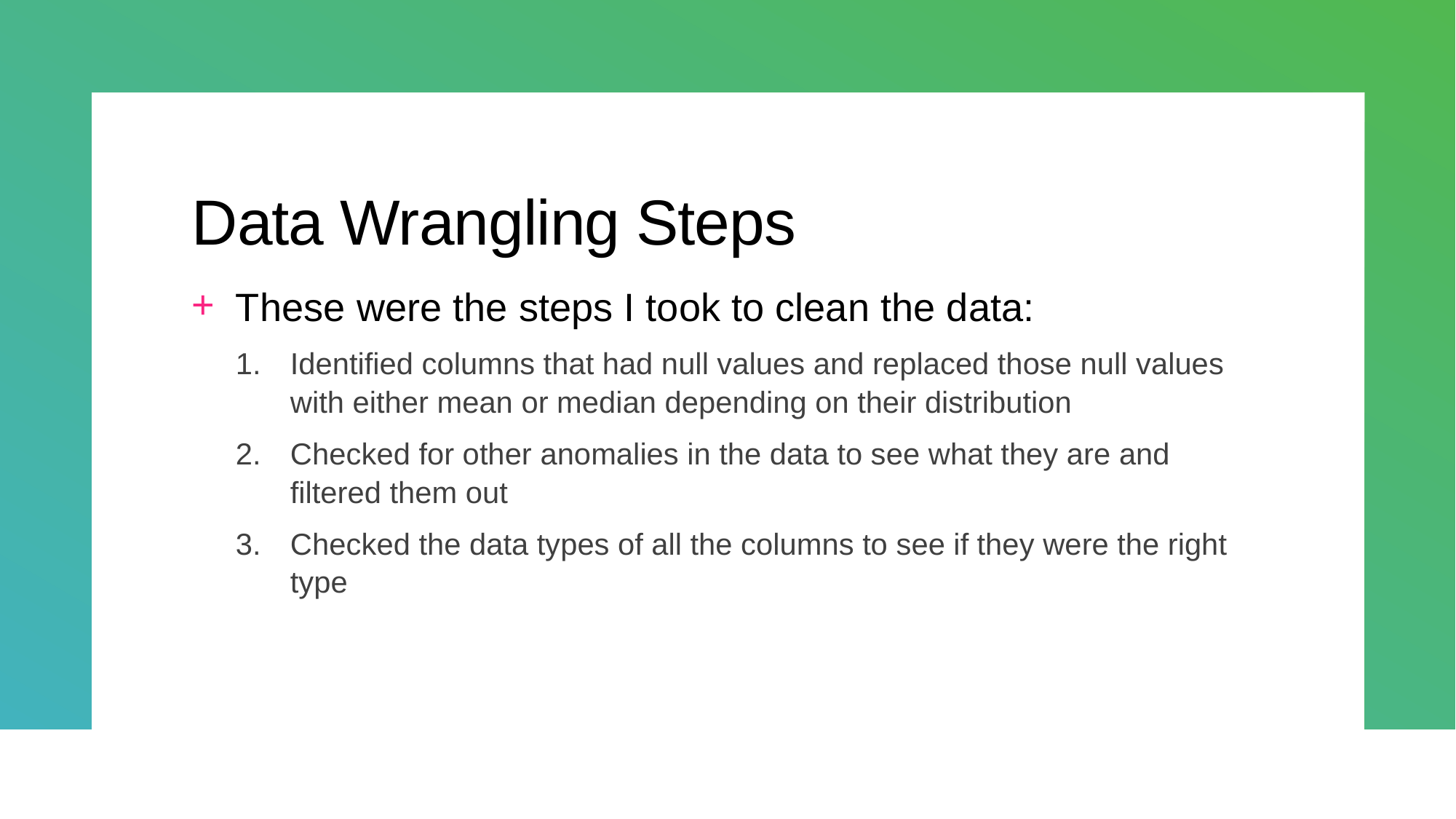

# Data Wrangling Steps
These were the steps I took to clean the data:
Identified columns that had null values and replaced those null values with either mean or median depending on their distribution
Checked for other anomalies in the data to see what they are and filtered them out
Checked the data types of all the columns to see if they were the right type